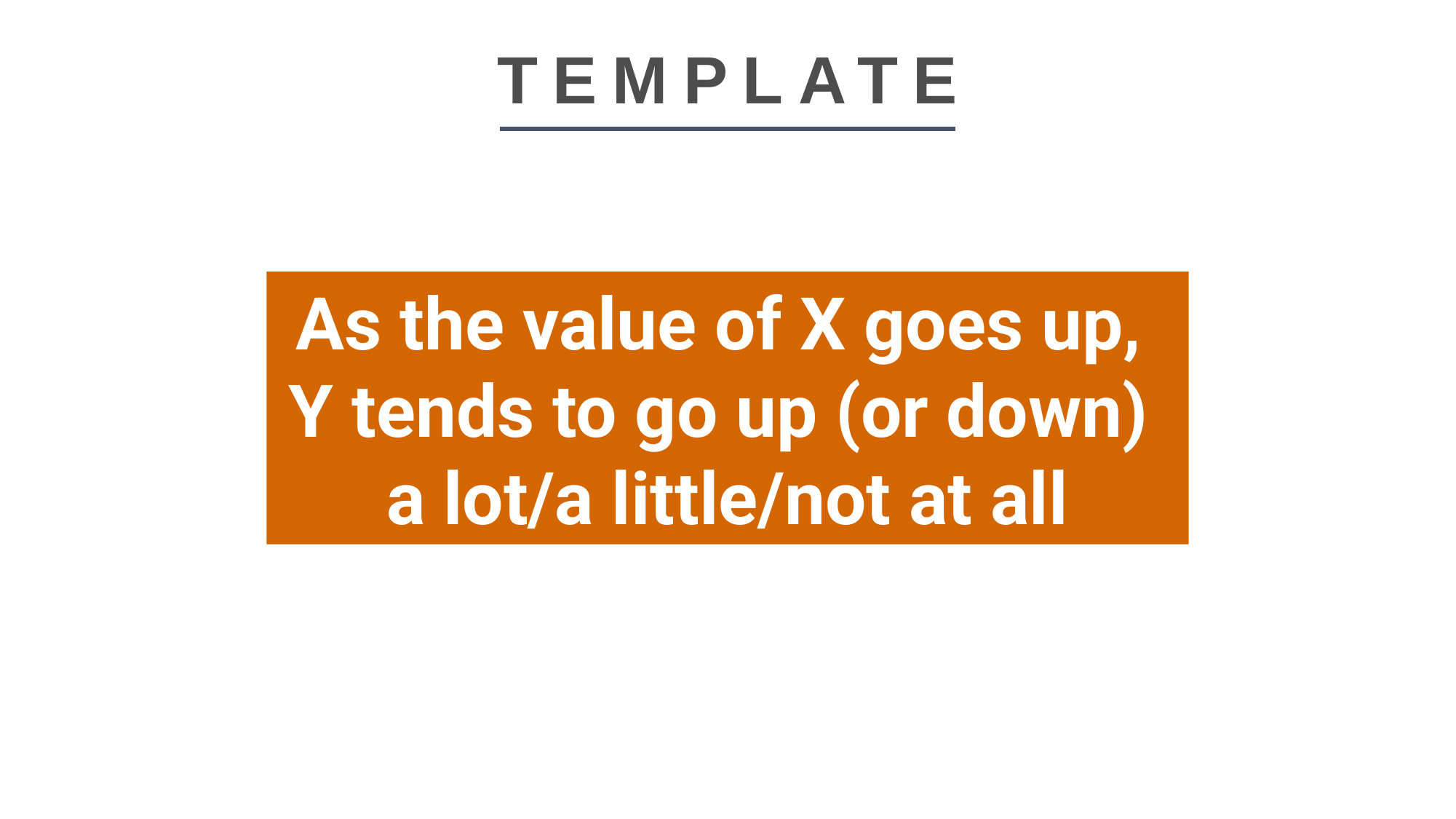

# TEMPLATE
As the value of X goes up,
Y tends to go up (or down)
a lot/a little/not at all